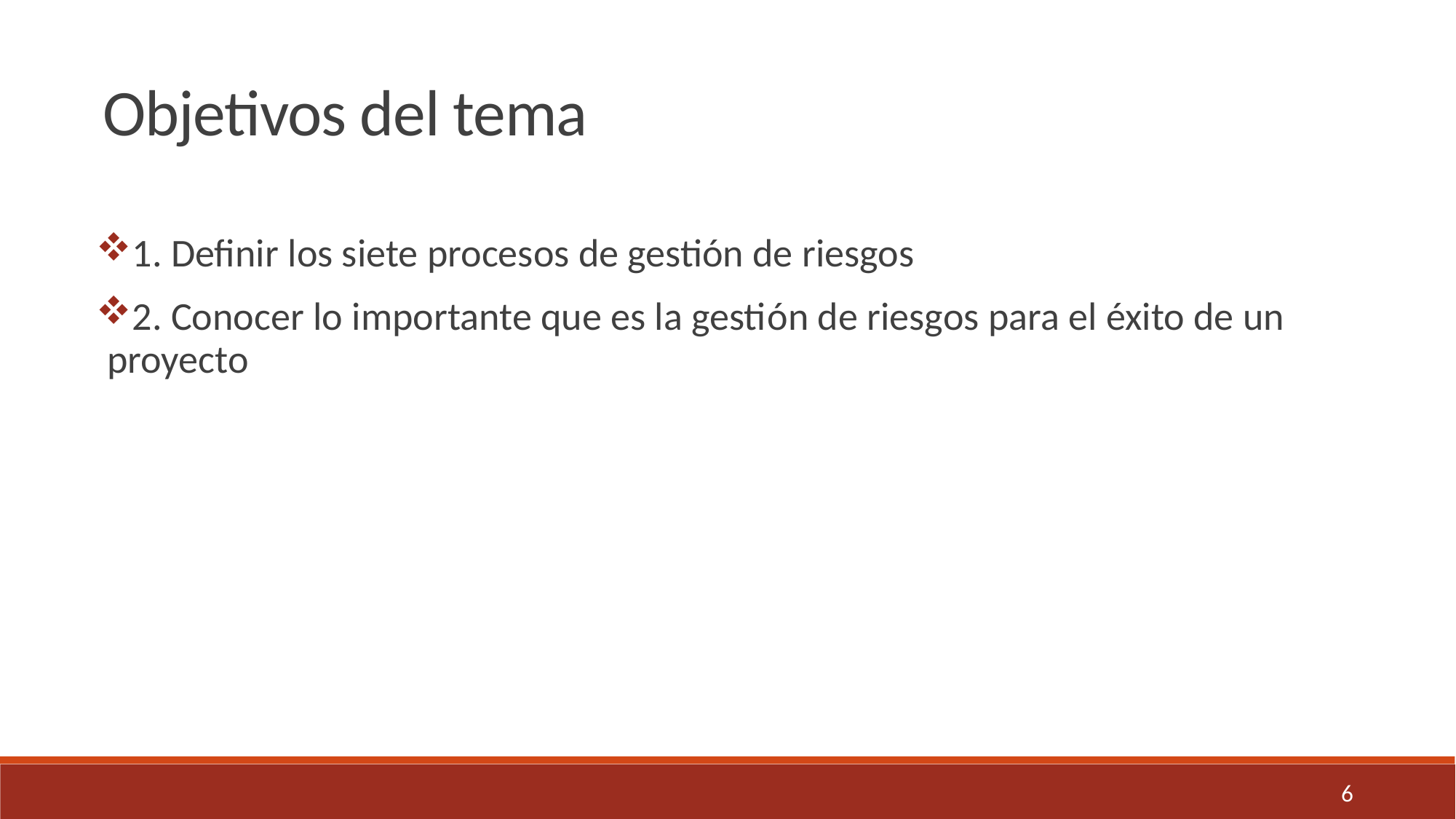

Objetivos del tema
1. Definir los siete procesos de gestión de riesgos
2. Conocer lo importante que es la gestión de riesgos para el éxito de un proyecto
6